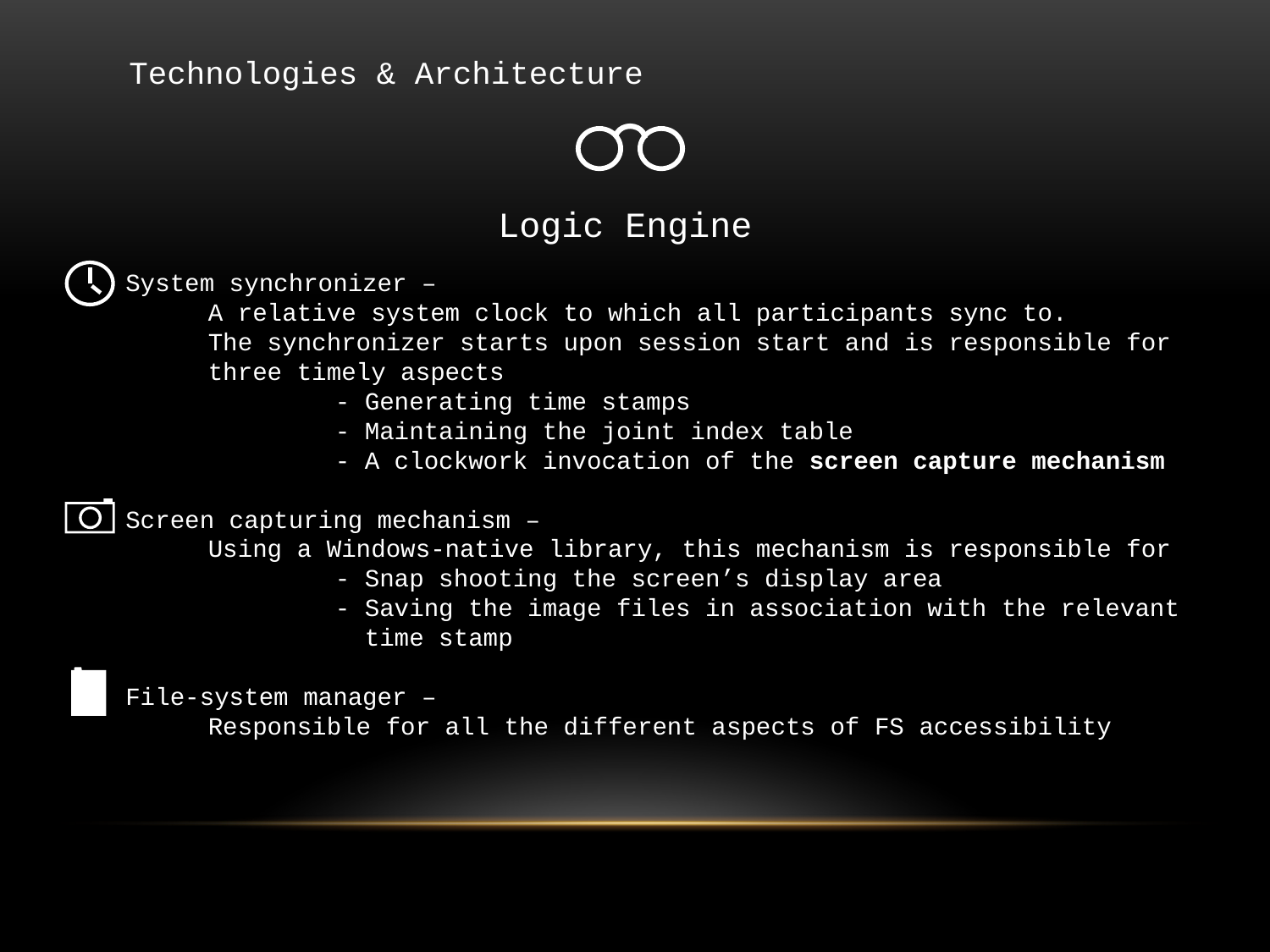

Technologies & Architecture

Logic Engine

   System synchronizer –
	A relative system clock to which all participants sync to.
	The synchronizer starts upon session start and is responsible for 	three timely aspects
		- Generating time stamps
		- Maintaining the joint index table
		- A clockwork invocation of the screen capture mechanism

   Screen capturing mechanism –
	Using a Windows-native library, this mechanism is responsible for 		- Snap shooting the screen’s display area
		- Saving the image files in association with the relevant 		  time stamp

   File-system manager –
	Responsible for all the different aspects of FS accessibility